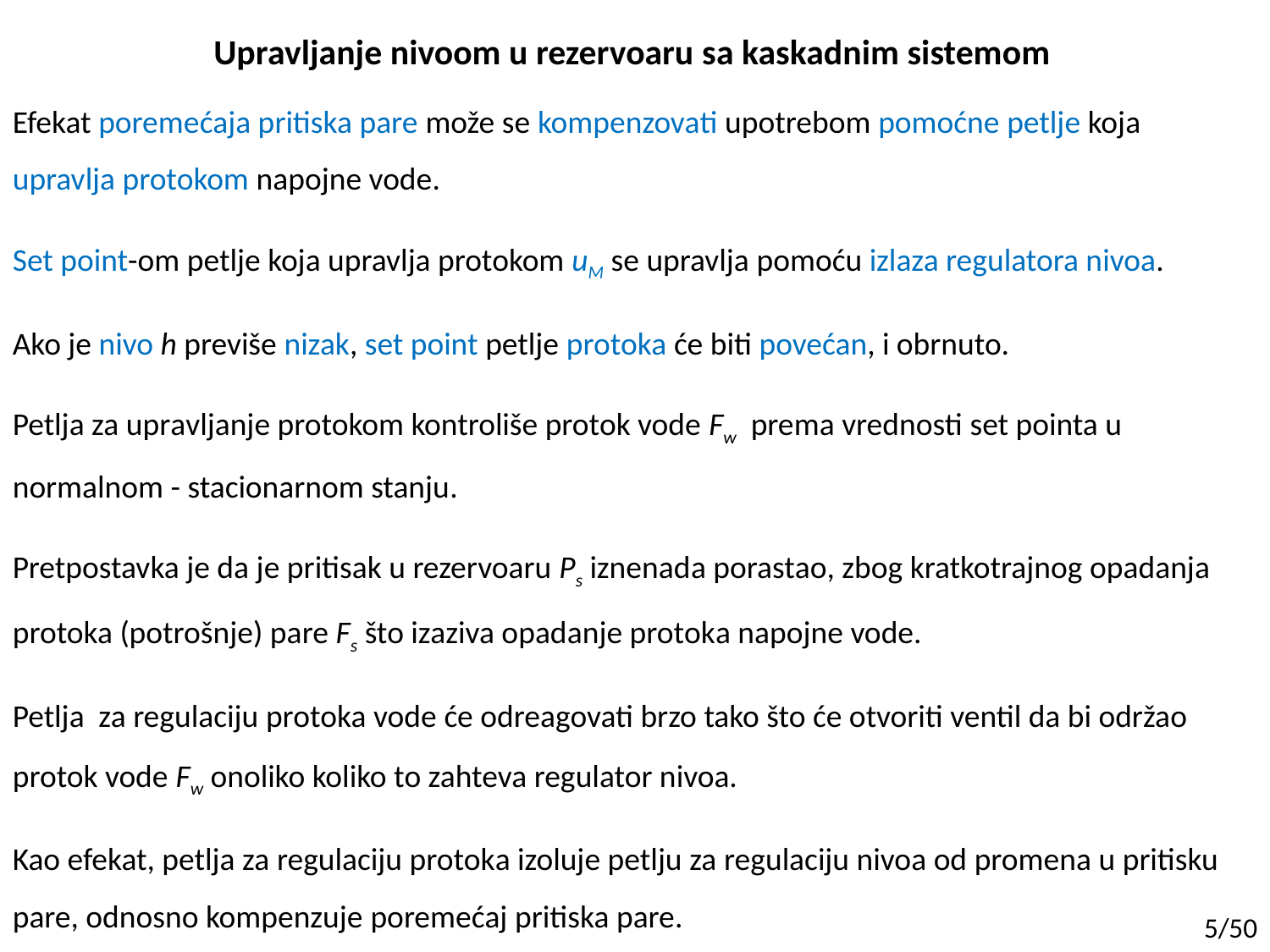

Upravljanje nivoom u rezervoaru sa kaskadnim sistemom
Efekat poremećaja pritiska pare može se kompenzovati upotrebom pomoćne petlje koja  upravlja protokom napojne vode.
Set point-om petlje koja upravlja protokom uM se upravlja pomoću izlaza regulatora nivoa.
Ako je nivo h previše nizak, set point petlje protoka će biti povećan, i obrnuto.
Petlja za upravljanje protokom kontroliše protok vode Fw  prema vrednosti set pointa u normalnom - stacionarnom stanju.
Pretpostavka je da je pritisak u rezervoaru Ps iznenada porastao, zbog kratkotrajnog opadanja protoka (potrošnje) pare Fs što izaziva opadanje protoka napojne vode.
Petlja  za regulaciju protoka vode će odreagovati brzo tako što će otvoriti ventil da bi održao protok vode Fw onoliko koliko to zahteva regulator nivoa.
Kao efekat, petlja za regulaciju protoka izoluje petlju za regulaciju nivoa od promena u pritisku pare, odnosno kompenzuje poremećaj pritiska pare.
5/50